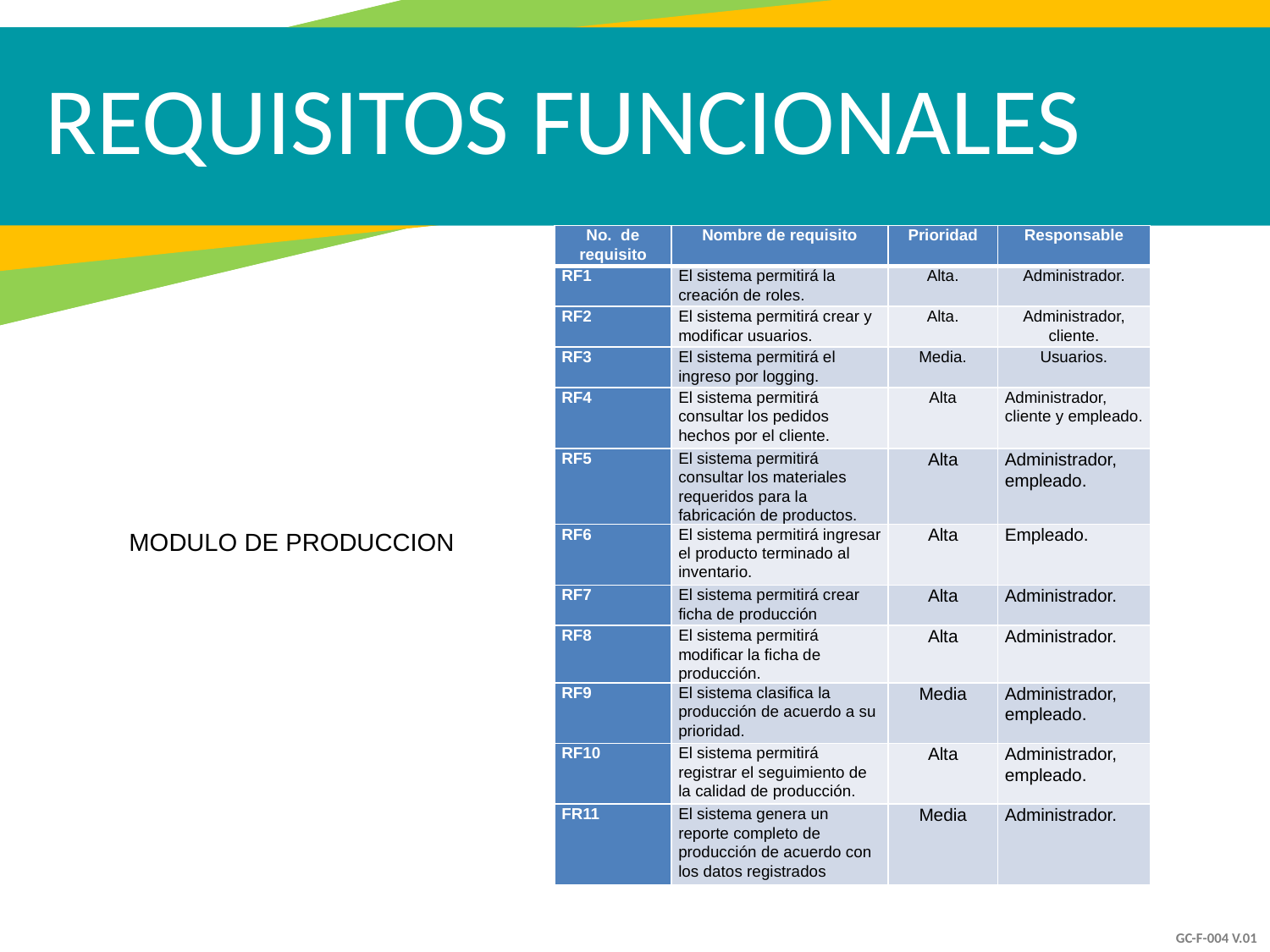

REQUISITOS FUNCIONALES
| No. de requisito | Nombre de requisito | Prioridad | Responsable |
| --- | --- | --- | --- |
| RF1 | El sistema permitirá la creación de roles. | Alta. | Administrador. |
| RF2 | El sistema permitirá crear y modificar usuarios. | Alta. | Administrador, cliente. |
| RF3 | El sistema permitirá el ingreso por logging. | Media. | Usuarios. |
| RF4 | El sistema permitirá consultar los pedidos hechos por el cliente. | Alta | Administrador, cliente y empleado. |
| RF5 | El sistema permitirá consultar los materiales requeridos para la fabricación de productos. | Alta | Administrador, empleado. |
| RF6 | El sistema permitirá ingresar el producto terminado al inventario. | Alta | Empleado. |
| RF7 | El sistema permitirá crear ficha de producción | Alta | Administrador. |
| RF8 | El sistema permitirá modificar la ficha de producción. | Alta | Administrador. |
| RF9 | El sistema clasifica la producción de acuerdo a su prioridad. | Media | Administrador, empleado. |
| RF10 | El sistema permitirá registrar el seguimiento de la calidad de producción. | Alta | Administrador, empleado. |
| FR11 | El sistema genera un reporte completo de producción de acuerdo con los datos registrados | Media | Administrador. |

MODULO DE PRODUCCION